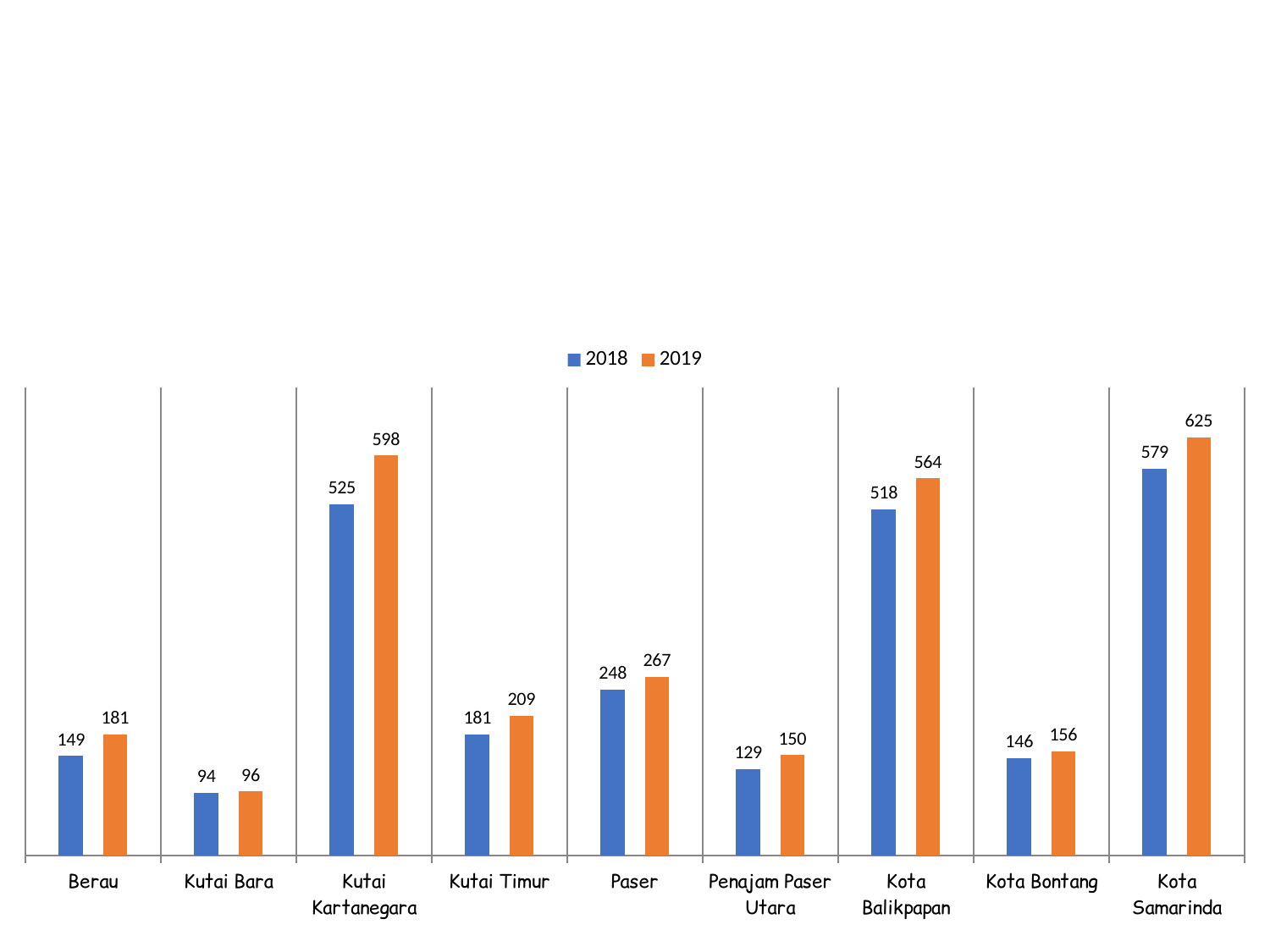

### Chart

| Category | 2018 | 2019 |
|---|---|---|
| Berau | 149.0 | 181.0 |
| Kutai Bara | 94.0 | 96.0 |
| Kutai Kartanegara | 525.0 | 598.0 |
| Kutai Timur | 181.0 | 209.0 |
| Paser | 248.0 | 267.0 |
| Penajam Paser Utara | 129.0 | 150.0 |
| Kota Balikpapan | 518.0 | 564.0 |
| Kota Bontang | 146.0 | 156.0 |
| Kota Samarinda | 579.0 | 625.0 |